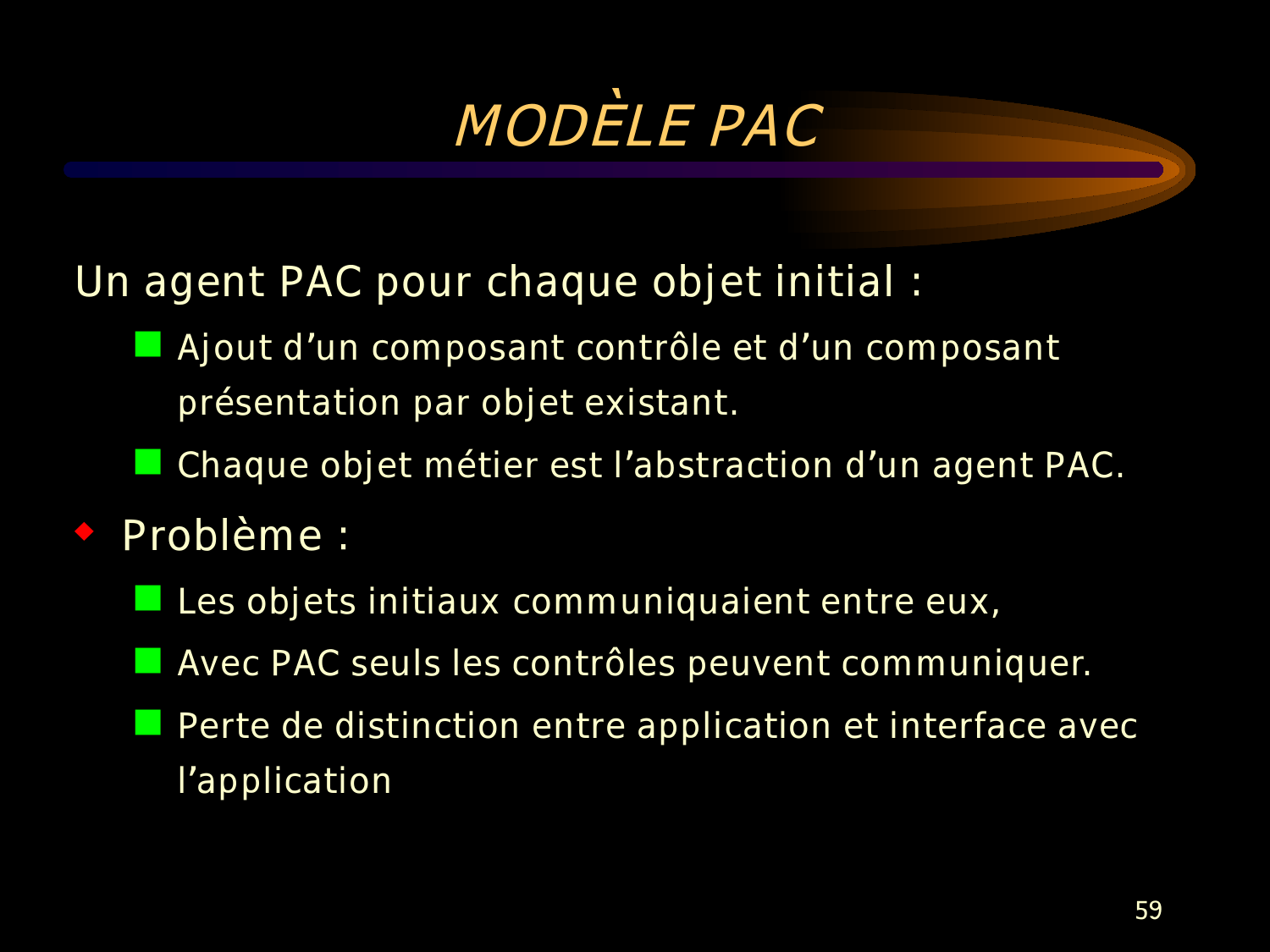

# MODÈLE PAC
Un agent PAC pour chaque objet initial :
Ajout d’un composant contrôle et d’un composant présentation par objet existant.
Chaque objet métier est l’abstraction d’un agent PAC.
Problème :
Les objets initiaux communiquaient entre eux,
Avec PAC seuls les contrôles peuvent communiquer.
Perte de distinction entre application et interface avec l’application

59